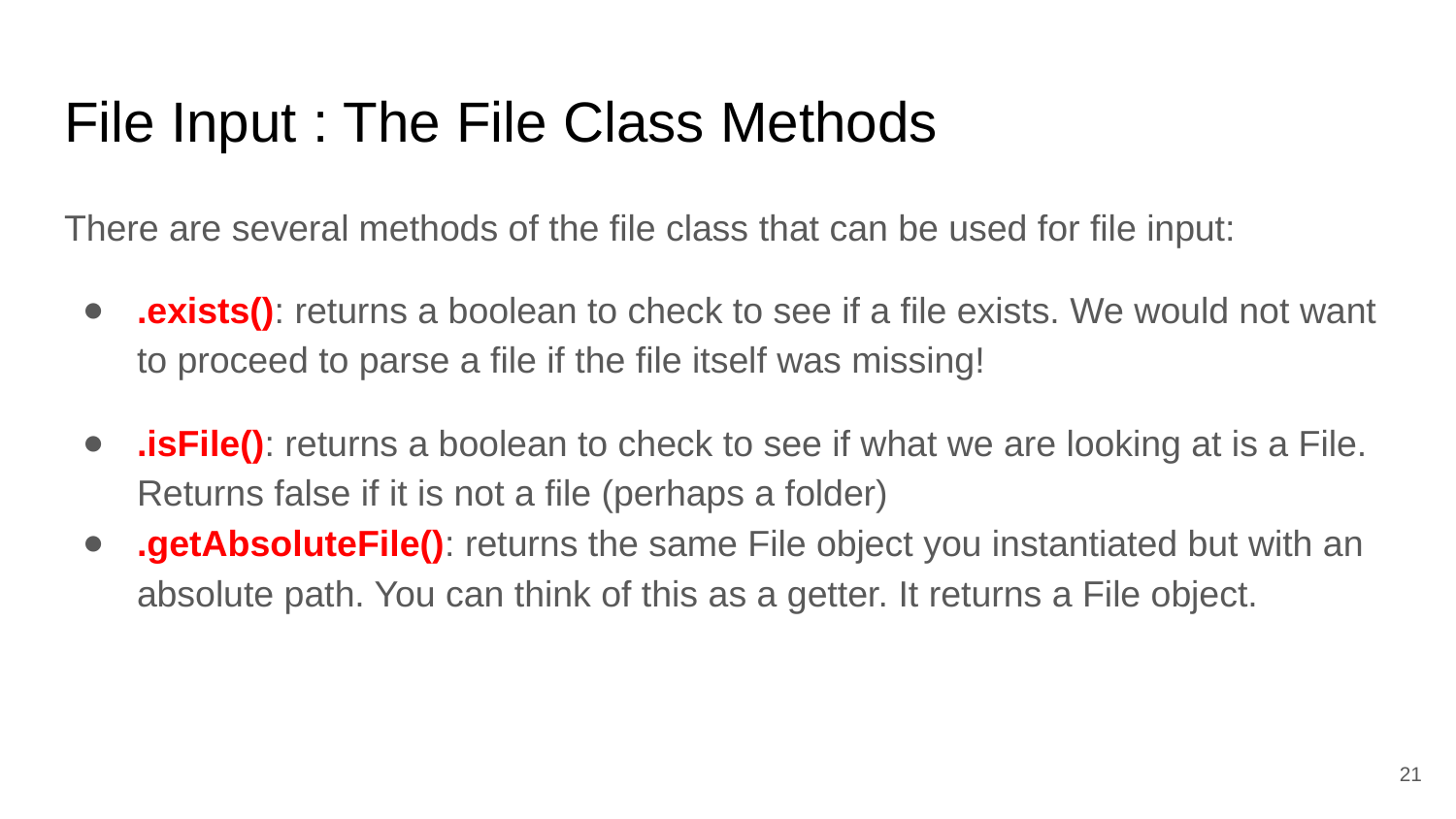

# File Input : The File Class Methods
There are several methods of the file class that can be used for file input:
.exists(): returns a boolean to check to see if a file exists. We would not want to proceed to parse a file if the file itself was missing!
.isFile(): returns a boolean to check to see if what we are looking at is a File.  Returns false if it is not a file (perhaps a folder)
.getAbsoluteFile(): returns the same File object you instantiated but with an absolute path. You can think of this as a getter. It returns a File object.

21